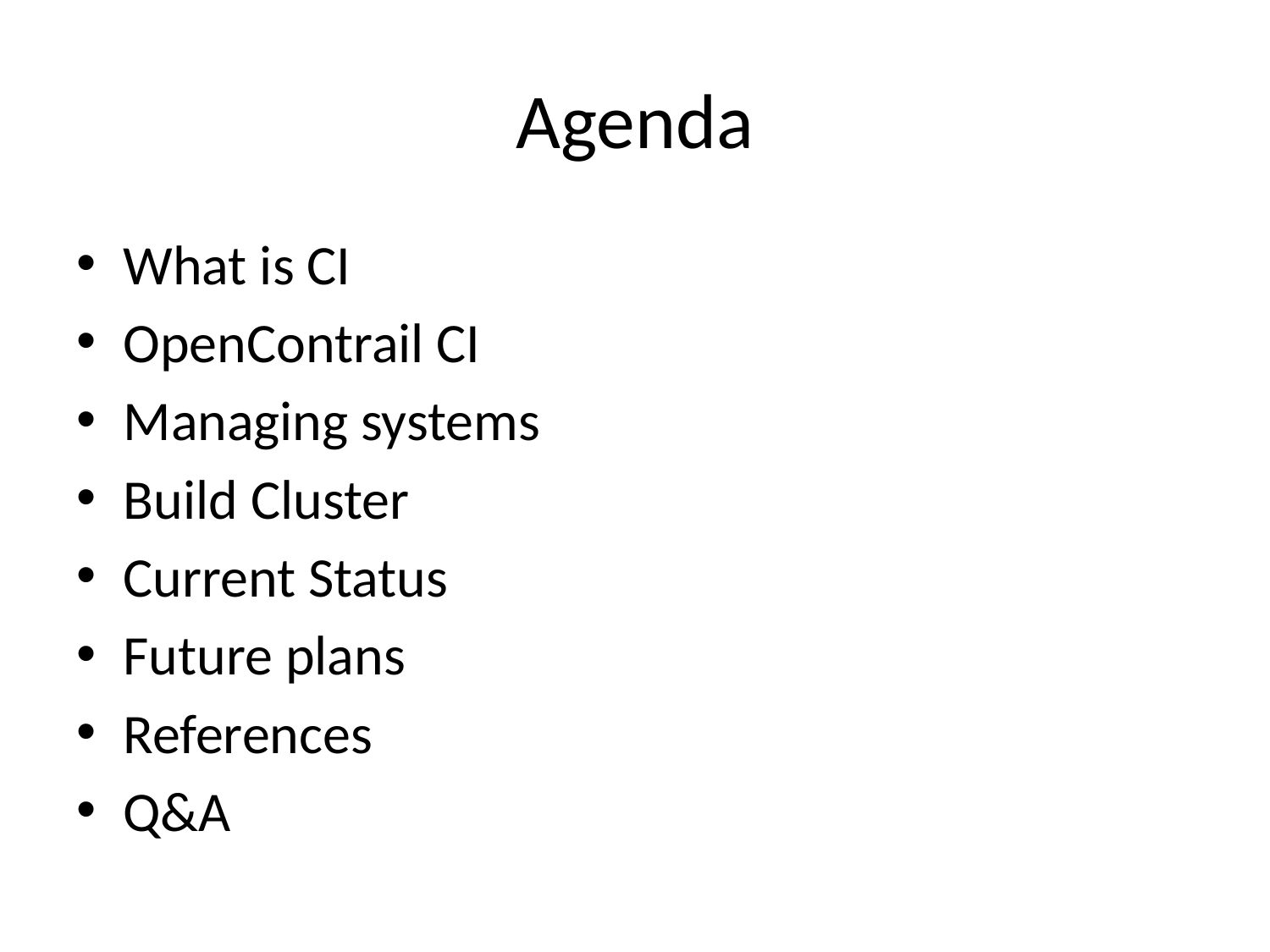

# Agenda
What is CI
OpenContrail CI
Managing systems
Build Cluster
Current Status
Future plans
References
Q&A